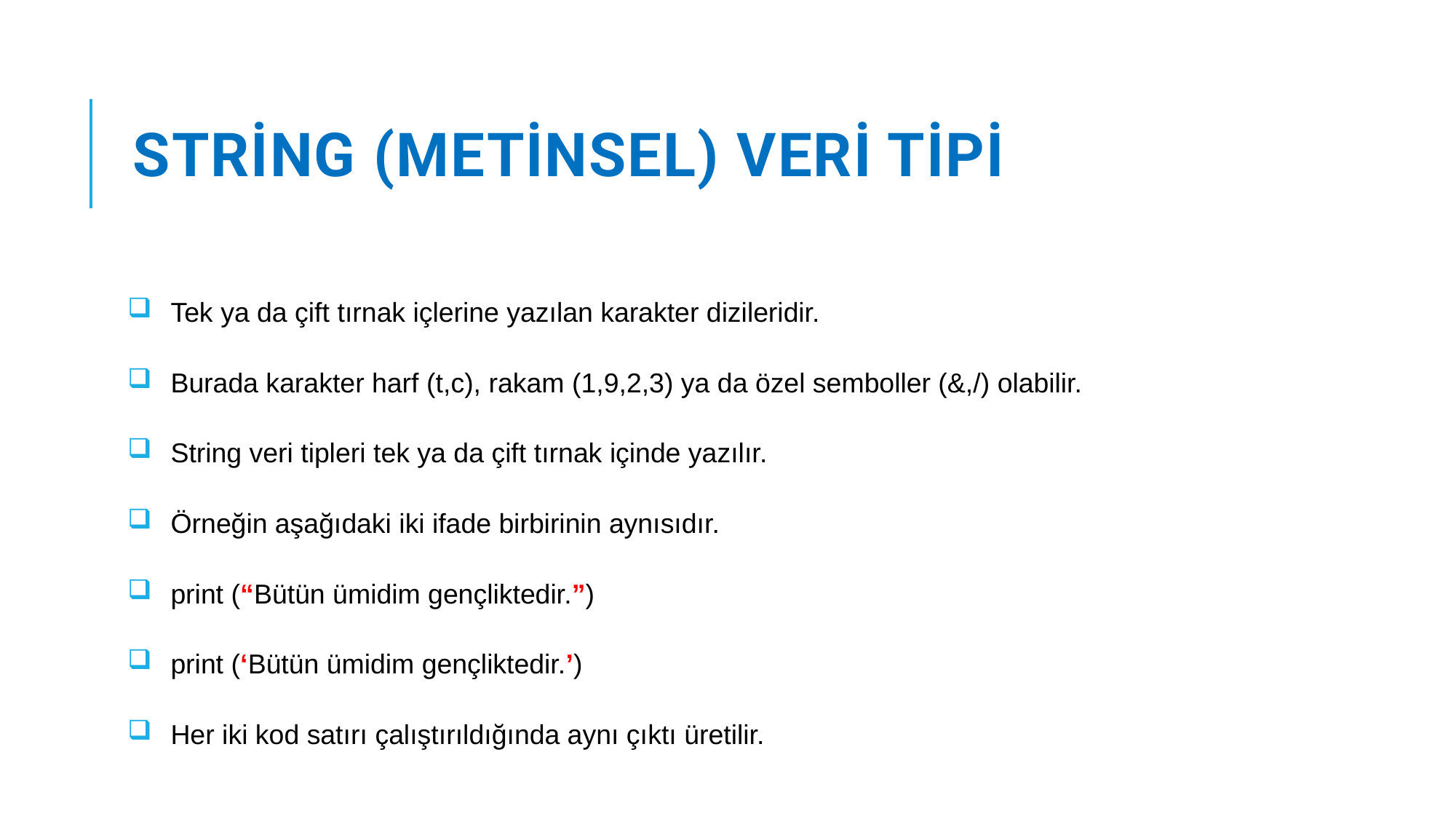

# String (Metinsel) Veri Tipi
Tek ya da çift tırnak içlerine yazılan karakter dizileridir.
Burada karakter harf (t,c), rakam (1,9,2,3) ya da özel semboller (&,/) olabilir.
String veri tipleri tek ya da çift tırnak içinde yazılır.
Örneğin aşağıdaki iki ifade birbirinin aynısıdır.
print (“Bütün ümidim gençliktedir.”)
print (‘Bütün ümidim gençliktedir.’)
Her iki kod satırı çalıştırıldığında aynı çıktı üretilir.